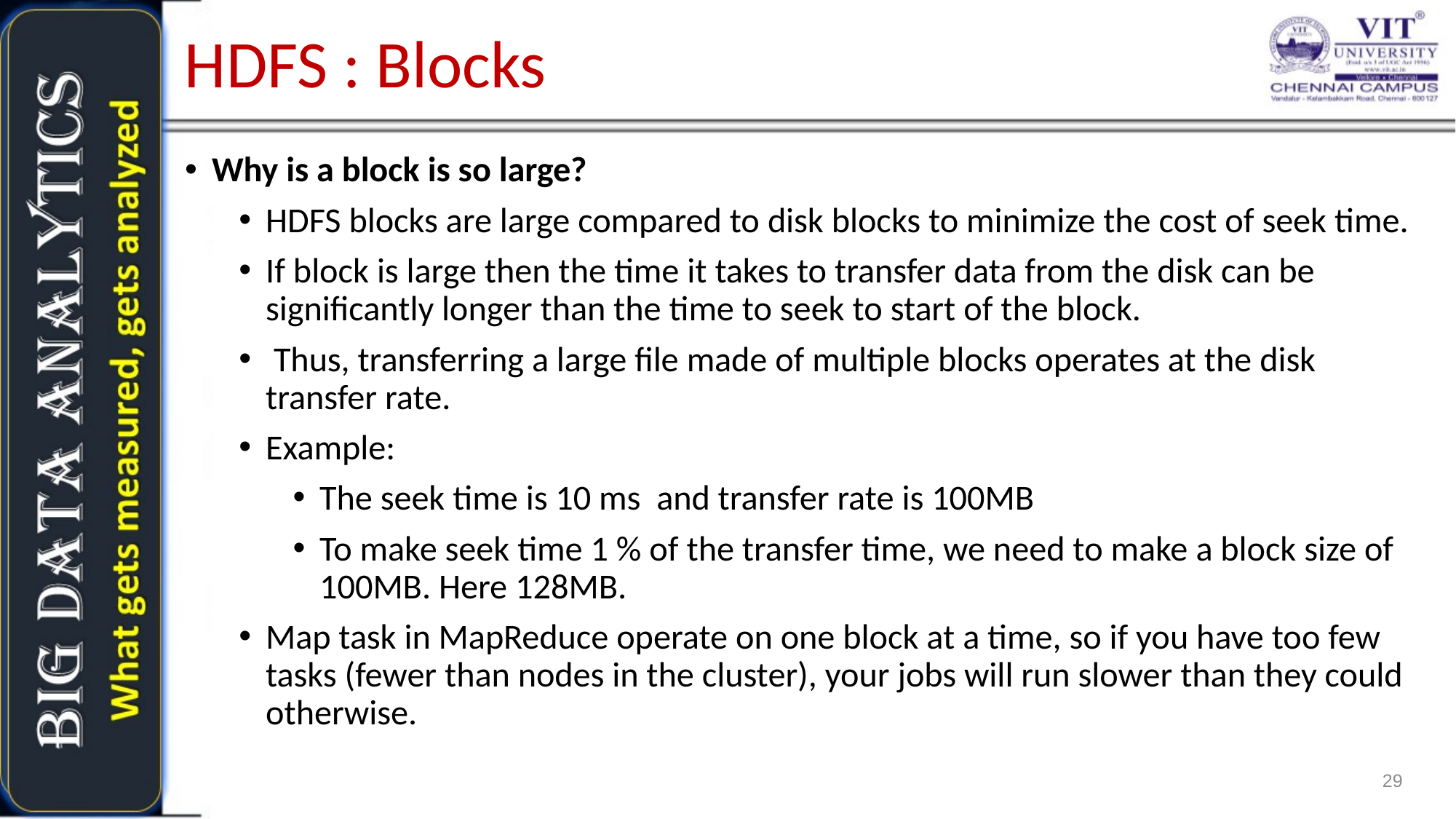

HDFS : Blocks
Why is a block is so large?
HDFS blocks are large compared to disk blocks to minimize the cost of seek time.
If block is large then the time it takes to transfer data from the disk can be significantly longer than the time to seek to start of the block.
 Thus, transferring a large file made of multiple blocks operates at the disk transfer rate.
Example:
The seek time is 10 ms  and transfer rate is 100MB
To make seek time 1 % of the transfer time, we need to make a block size of 100MB. Here 128MB.
Map task in MapReduce operate on one block at a time, so if you have too few tasks (fewer than nodes in the cluster), your jobs will run slower than they could otherwise.

29